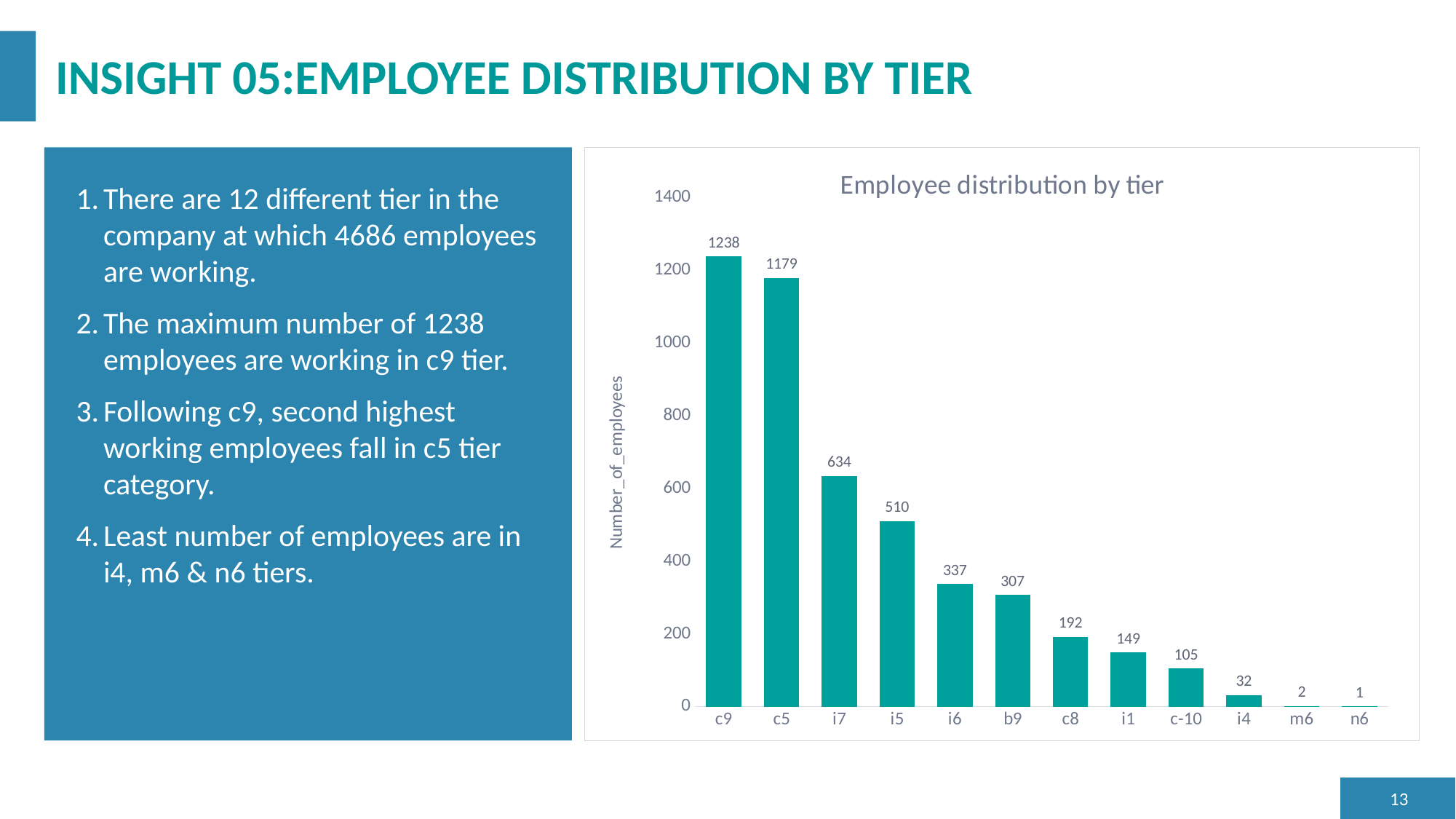

# INSIGHT 05:EMPLOYEE DISTRIBUTION BY TIER

### Chart: Employee distribution by tier

| Category | Total |
|---|---|
| c9 | 1238.0 |
| c5 | 1179.0 |
| i7 | 634.0 |
| i5 | 510.0 |
| i6 | 337.0 |
| b9 | 307.0 |
| c8 | 192.0 |
| i1 | 149.0 |
| c-10 | 105.0 |
| i4 | 32.0 |
| m6 | 2.0 |
| n6 | 1.0 |
There are 12 different tier in the company at which 4686 employees are working.
The maximum number of 1238 employees are working in c9 tier.
Following c9, second highest working employees fall in c5 tier category.
Least number of employees are in i4, m6 & n6 tiers.
13